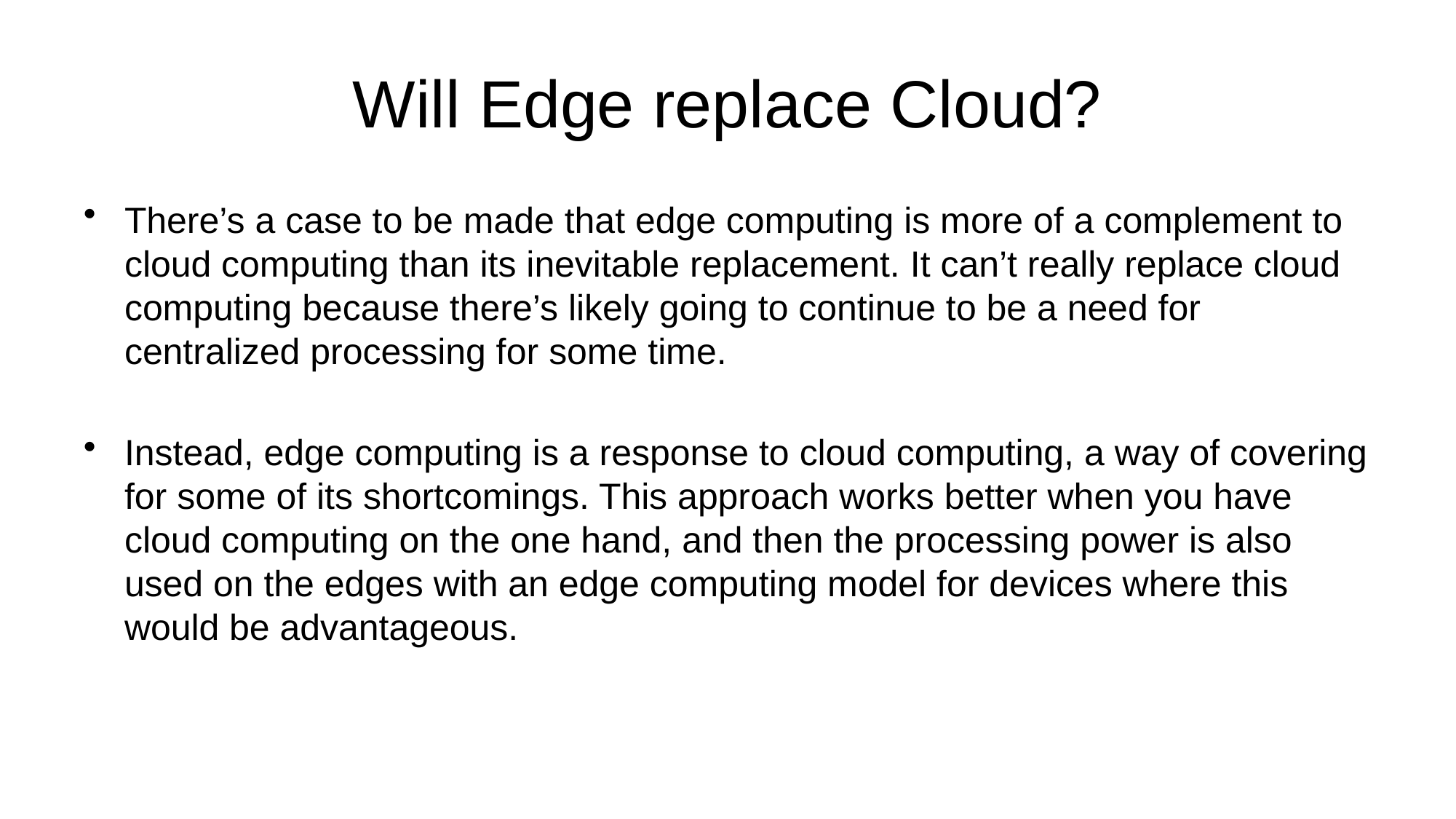

# Will Edge replace Cloud?
There’s a case to be made that edge computing is more of a complement to cloud computing than its inevitable replacement. It can’t really replace cloud computing because there’s likely going to continue to be a need for centralized processing for some time.

Instead, edge computing is a response to cloud computing, a way of covering for some of its shortcomings. This approach works better when you have cloud computing on the one hand, and then the processing power is also used on the edges with an edge computing model for devices where this would be advantageous.